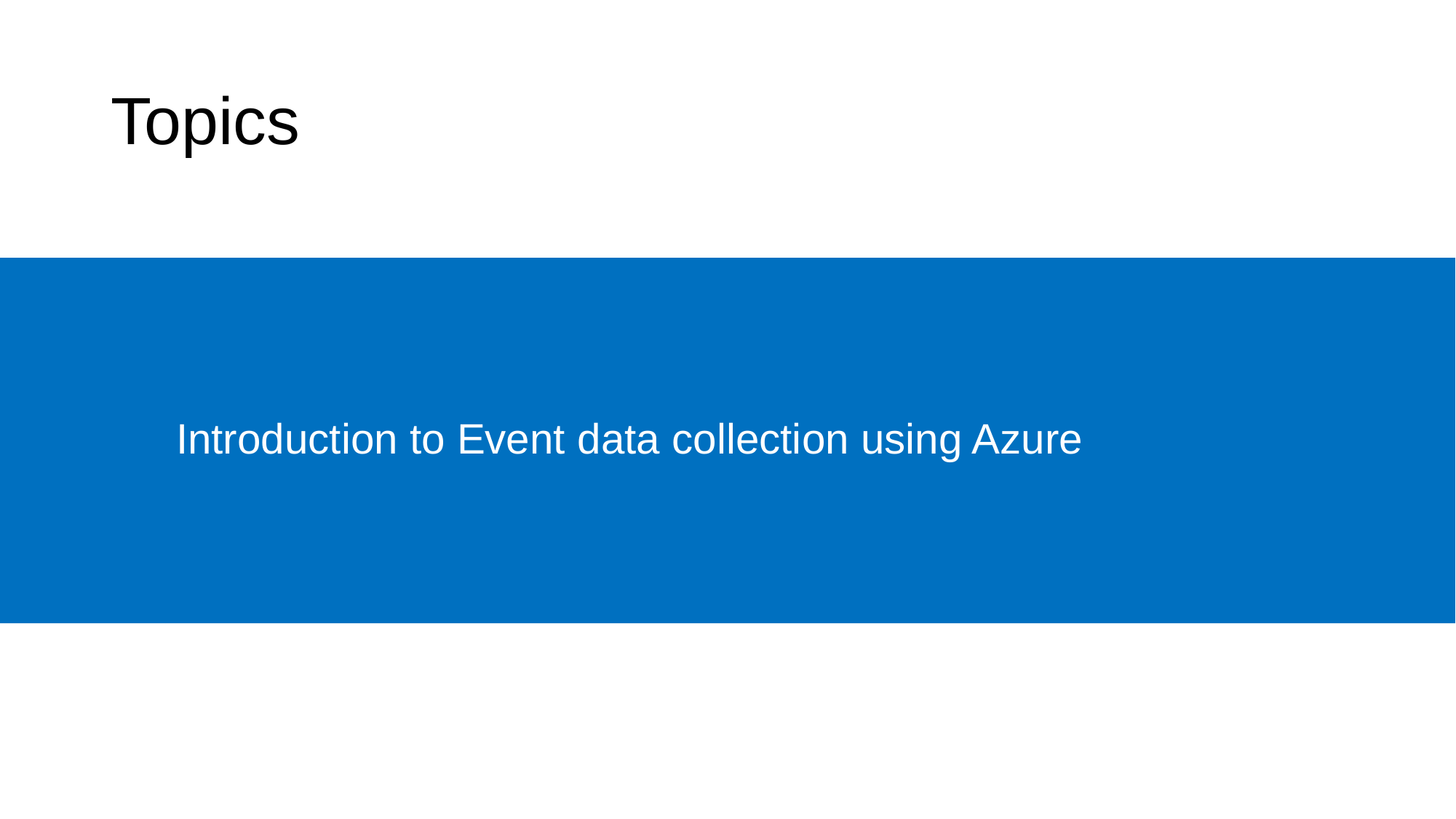

# Topics
Introduction to Event data collection using Azure